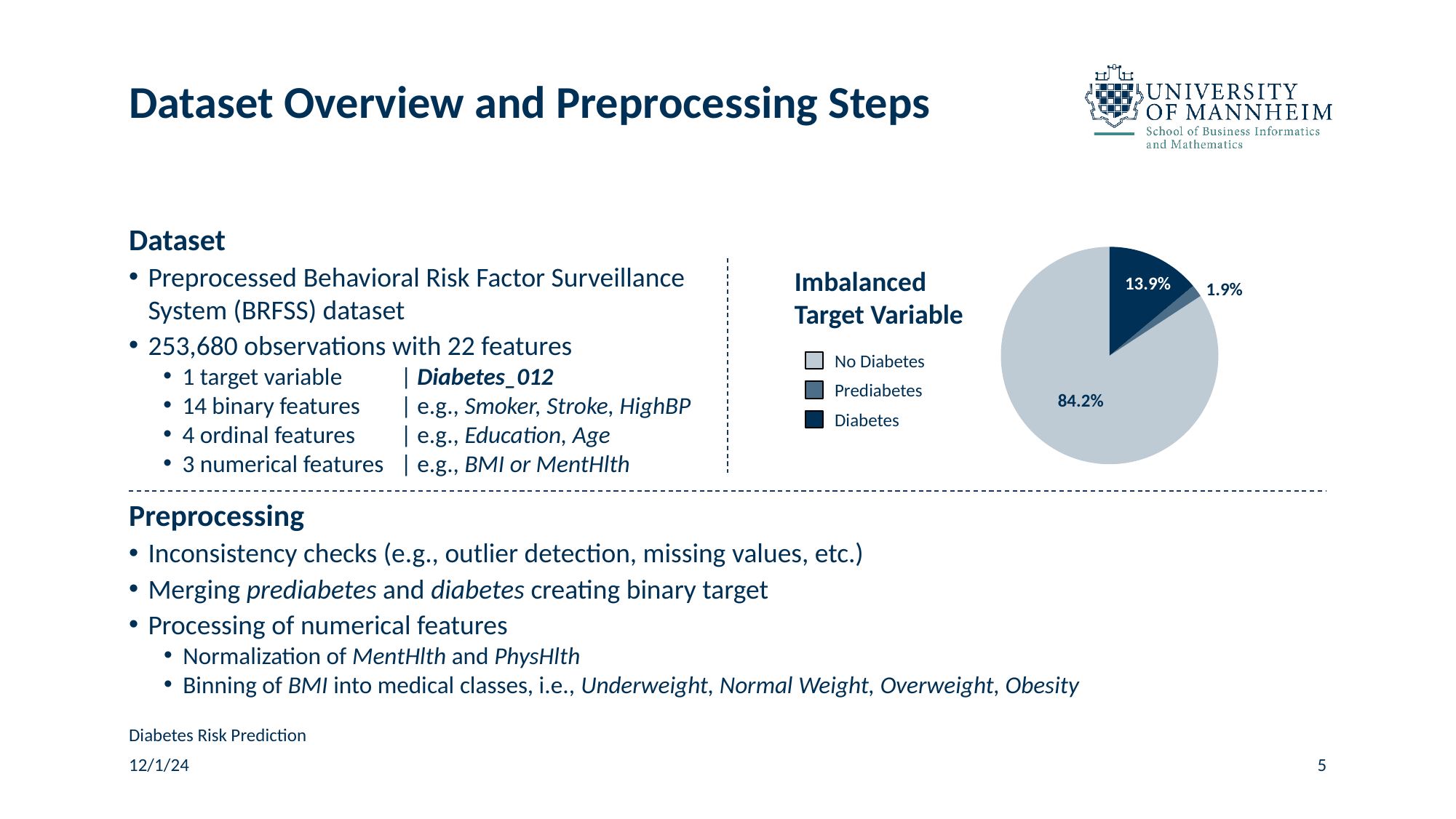

# Dataset Overview and Preprocessing Steps
Dataset
Preprocessed Behavioral Risk Factor Surveillance System (BRFSS) dataset
253,680 observations with 22 features
1 target variable 	| Diabetes_012
14 binary features 	| e.g., Smoker, Stroke, HighBP
4 ordinal features 	| e.g., Education, Age
3 numerical features	| e.g., BMI or MentHlth

### Chart

| Category | Diabetes_012 |
|---|---|
| 2 = Diabetes | 35346.0 |
| 1 = Prediabetes | 4631.0 |
| 0 = No Diabetes | 213703.0 |
13.9%
1.9%
84.2%
Imbalanced
Target Variable
No Diabetes

Prediabetes

Diabetes

Preprocessing
Inconsistency checks (e.g., outlier detection, missing values, etc.)
Merging prediabetes and diabetes creating binary target
Processing of numerical features
Normalization of MentHlth and PhysHlth
Binning of BMI into medical classes, i.e., Underweight, Normal Weight, Overweight, Obesity
Diabetes Risk Prediction
12/1/24
5